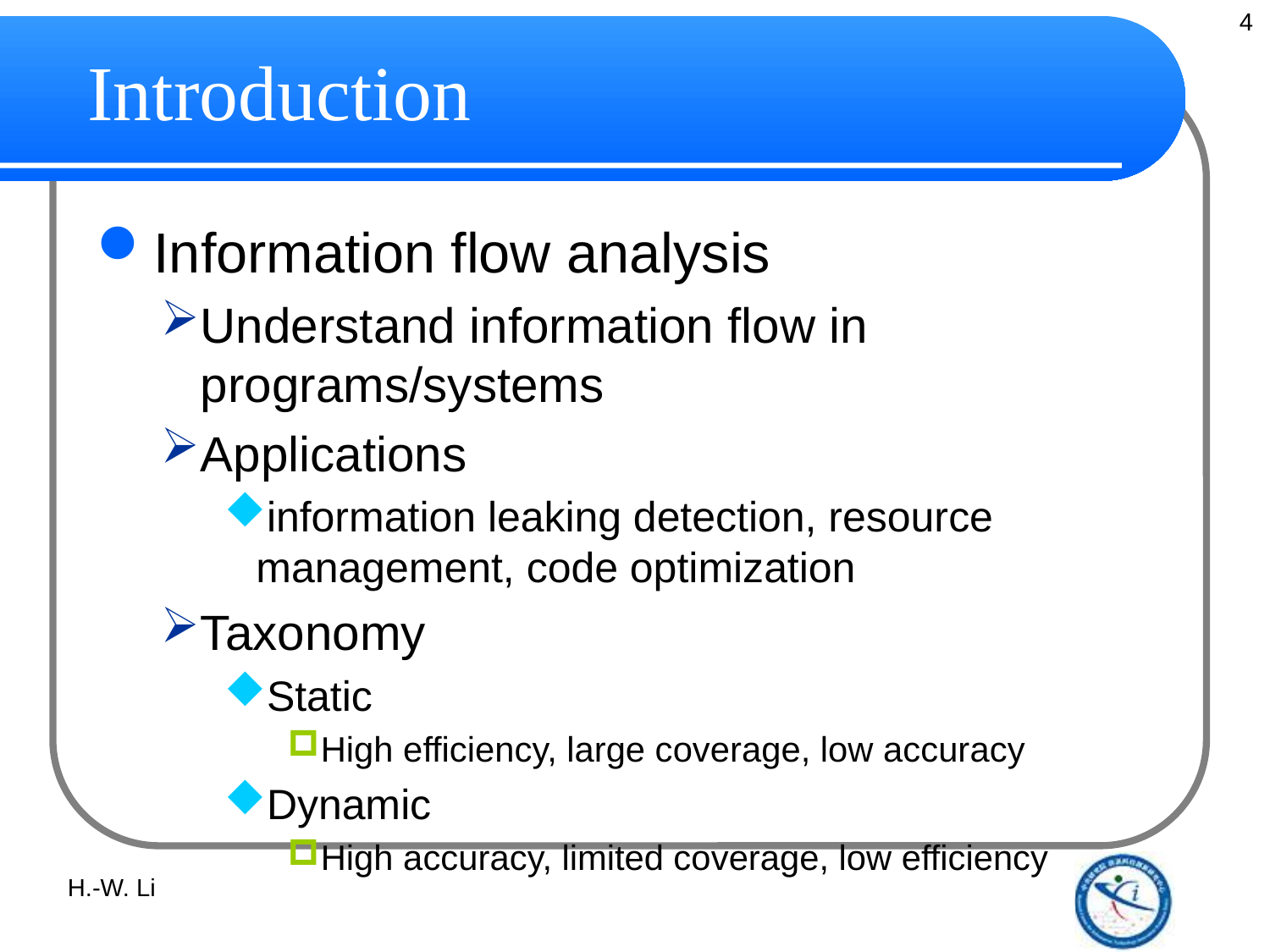

4
# Introduction
Information flow analysis
Understand information flow in programs/systems
Applications
information leaking detection, resource management, code optimization
Taxonomy
Static
High efficiency, large coverage, low accuracy
Dynamic
High accuracy, limited coverage, low efficiency

H.-W. Li